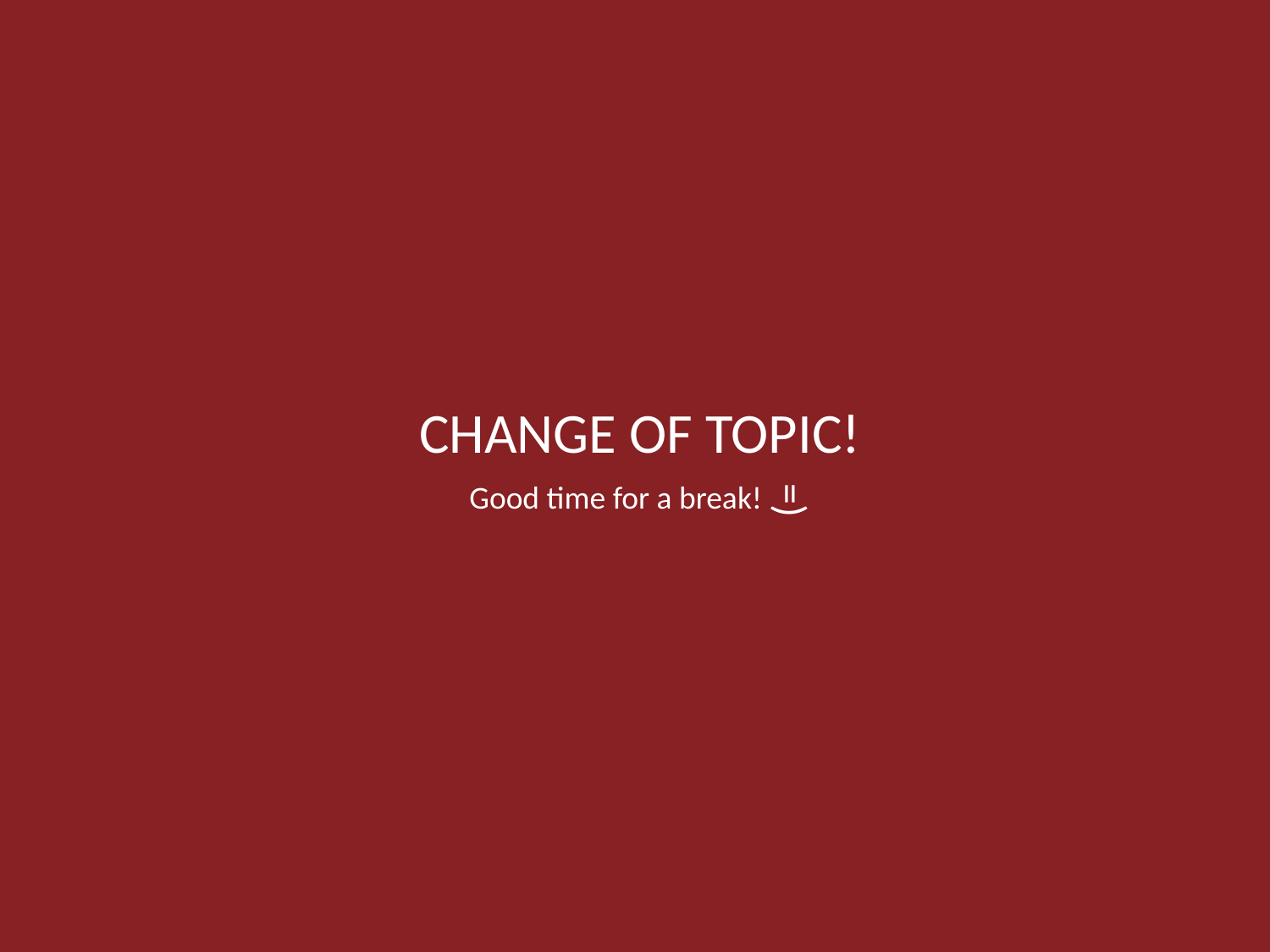

CHANGE OF TOPIC!
=)
Good time for a break!